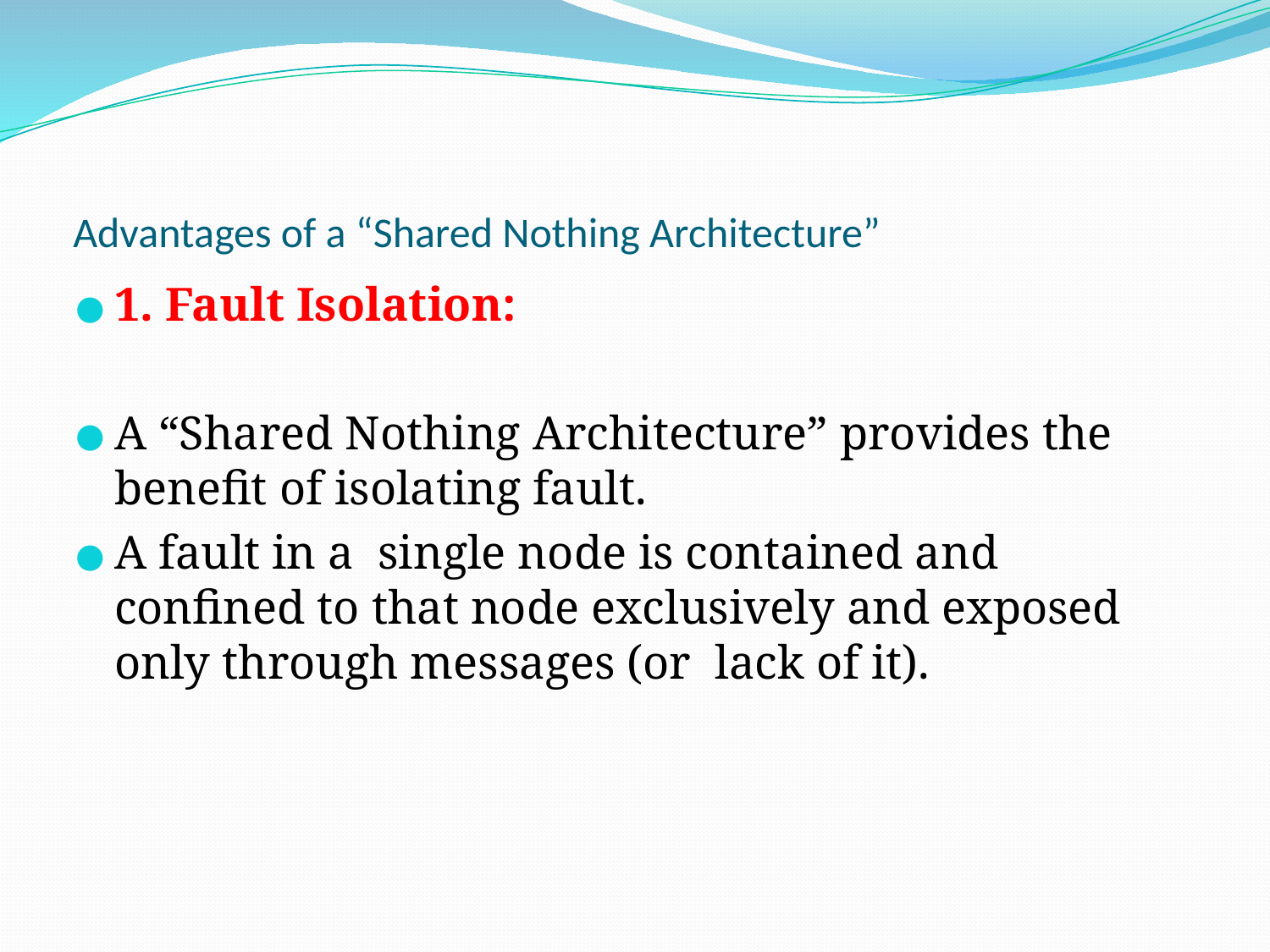

# Advantages of a “Shared Nothing Architecture”
1. Fault Isolation:

A “Shared Nothing Architecture” provides the benefit of isolating fault.
A fault in a  single node is contained and confined to that node exclusively and exposed only through messages (or  lack of it).